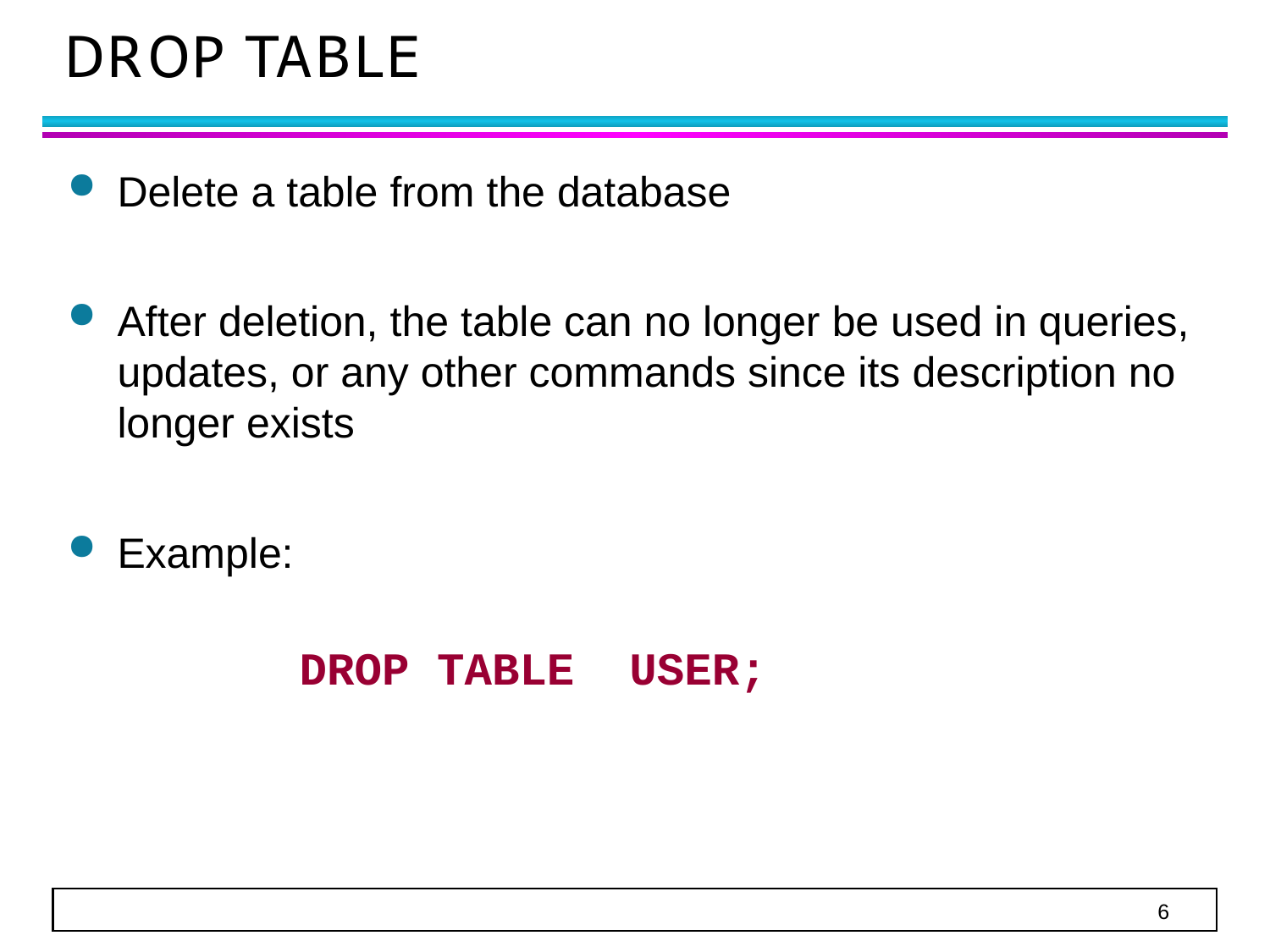

# DROP TABLE
Delete a table from the database

After deletion, the table can no longer be used in queries, updates, or any other commands since its description no longer exists

Example:
	DROP TABLE  USER;